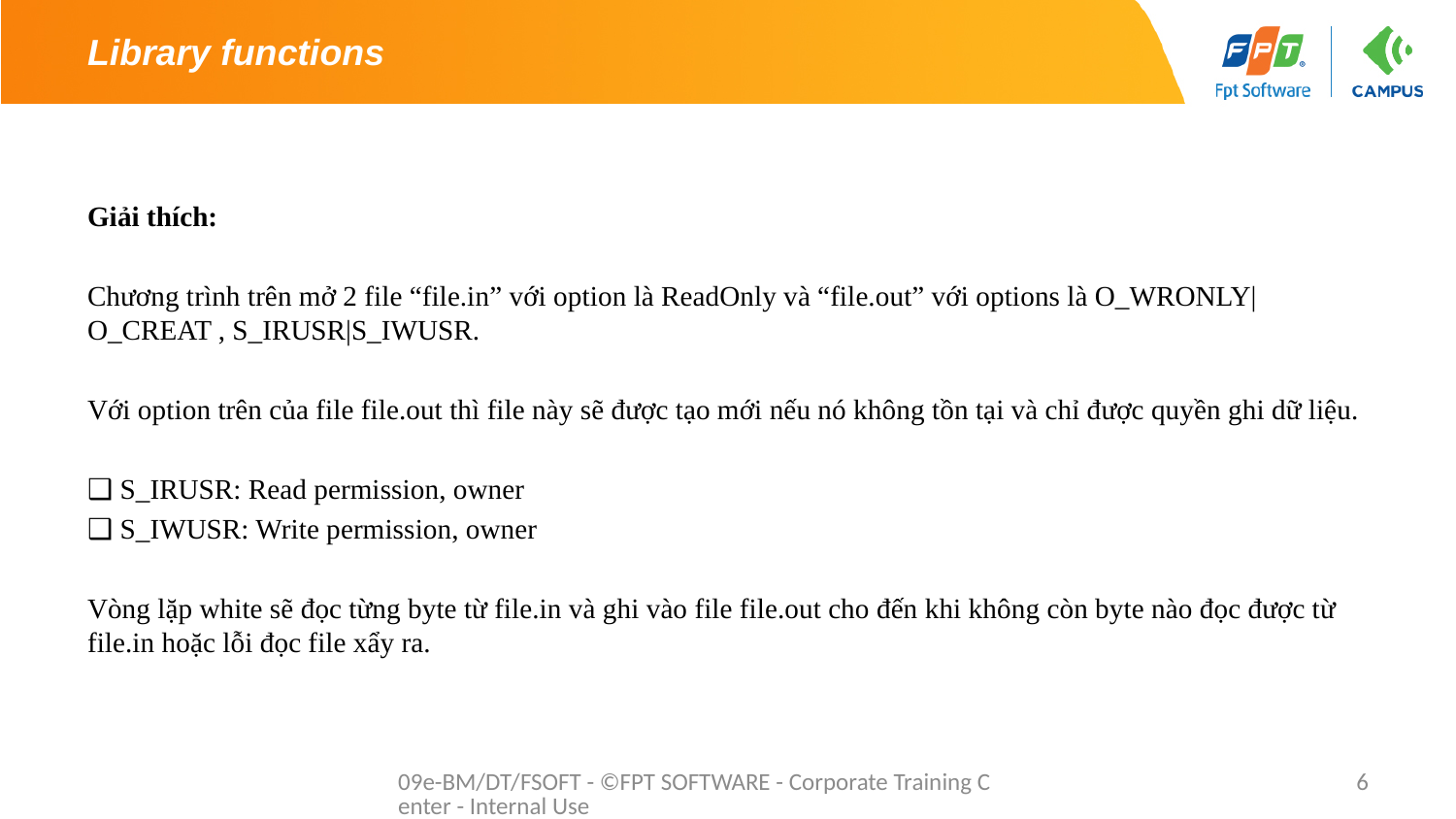

# Library functions
Giải thích:

Chương trình trên mở 2 file “file.in” với option là ReadOnly và “file.out” với options là O_WRONLY|O_CREAT , S_IRUSR|S_IWUSR.

Với option trên của file file.out thì file này sẽ được tạo mới nếu nó không tồn tại và chỉ được quyền ghi dữ liệu.

❑ S_IRUSR: Read permission, owner
❑ S_IWUSR: Write permission, owner

Vòng lặp white sẽ đọc từng byte từ file.in và ghi vào file file.out cho đến khi không còn byte nào đọc được từ file.in hoặc lỗi đọc file xẩy ra.
09e-BM/DT/FSOFT - ©FPT SOFTWARE - Corporate Training Center - Internal Use
6